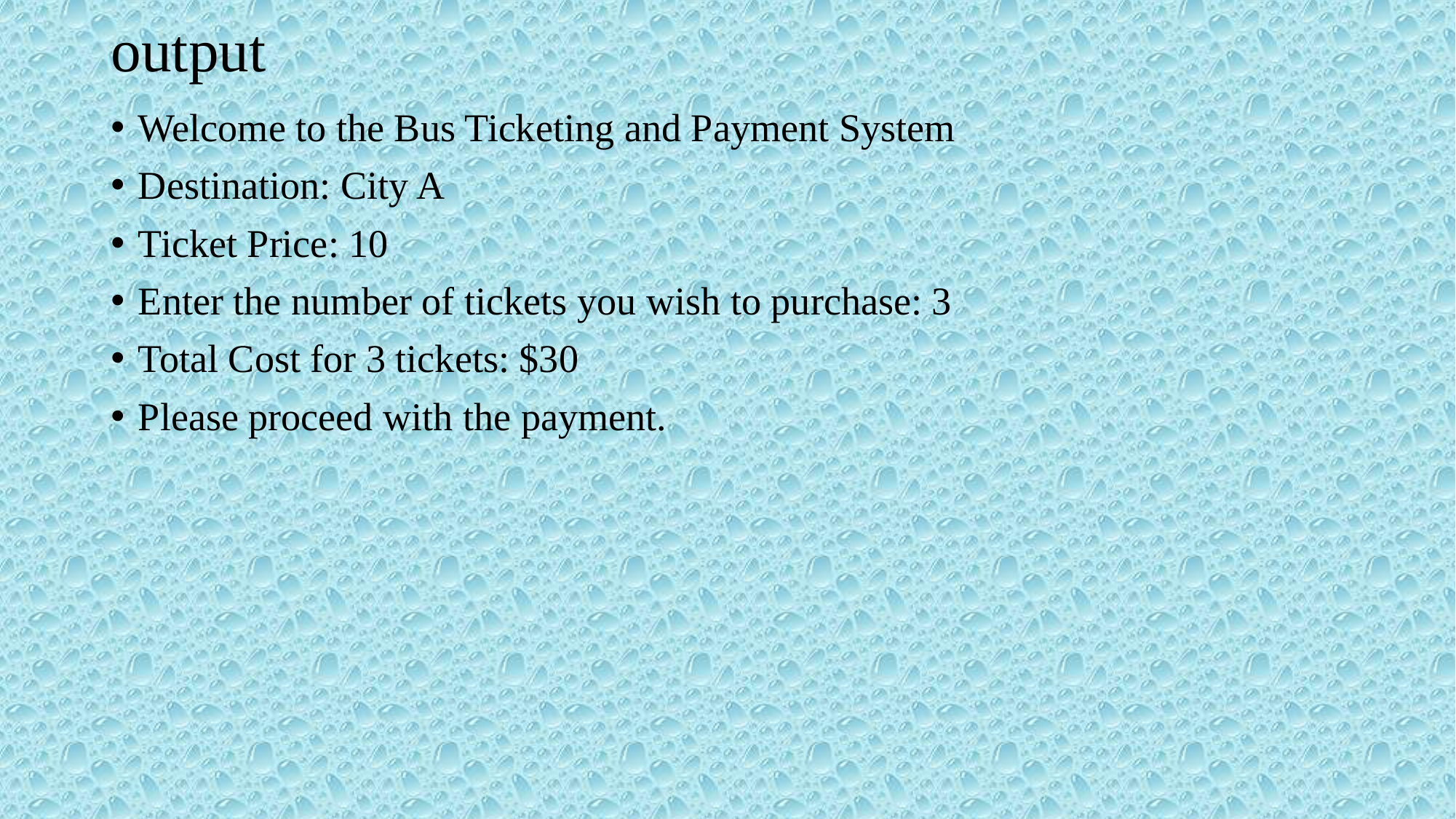

# output
Welcome to the Bus Ticketing and Payment System
Destination: City A
Ticket Price: 10
Enter the number of tickets you wish to purchase: 3
Total Cost for 3 tickets: $30
Please proceed with the payment.